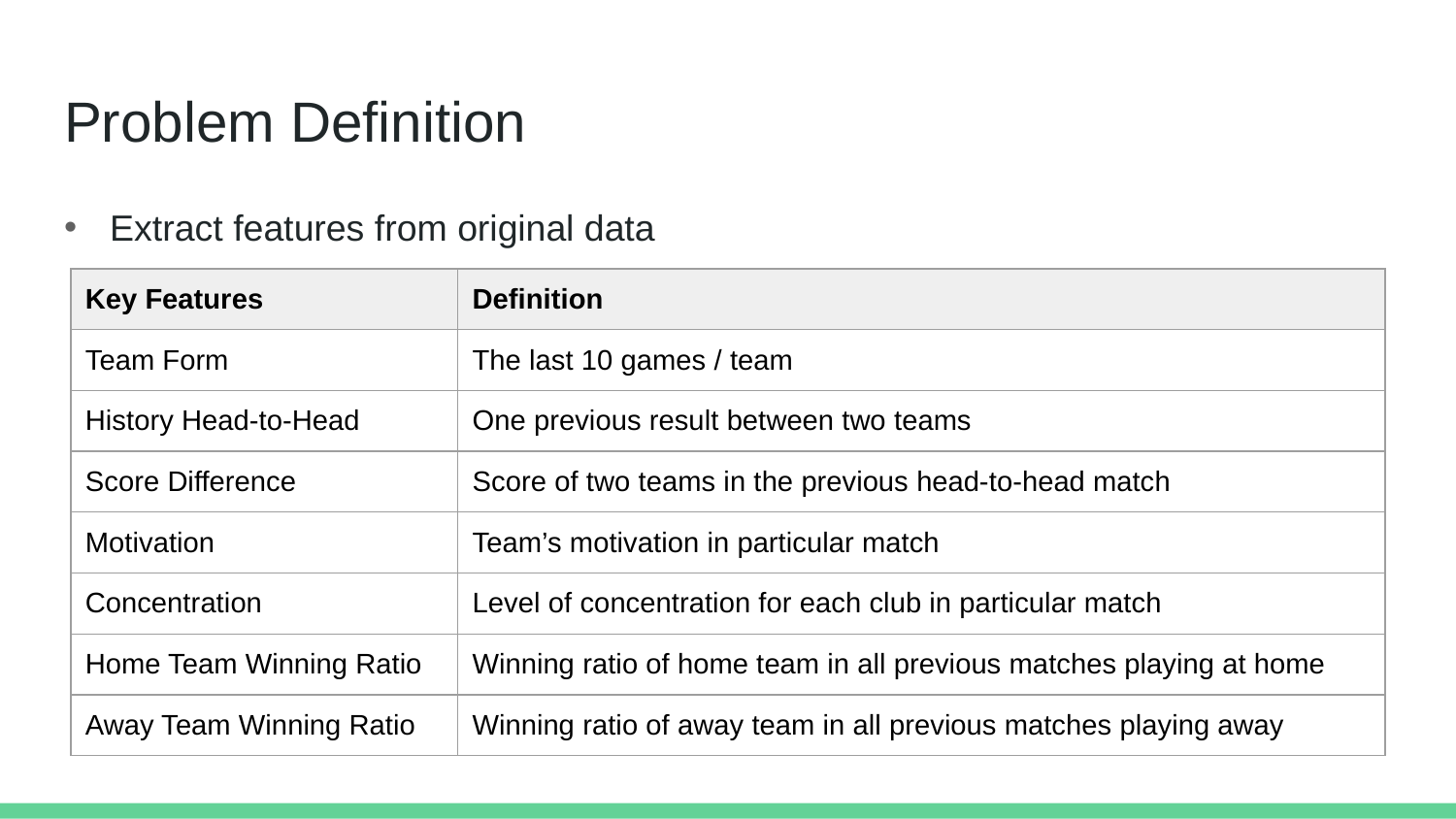

# Problem Definition
Extract features from original data

| Key Features | Definition |
| --- | --- |
| Team Form | The last 10 games / team |
| History Head-to-Head | One previous result between two teams |
| Score Difference | Score of two teams in the previous head-to-head match |
| Motivation | Team’s motivation in particular match |
| Concentration | Level of concentration for each club in particular match |
| Home Team Winning Ratio | Winning ratio of home team in all previous matches playing at home |
| Away Team Winning Ratio | Winning ratio of away team in all previous matches playing away |